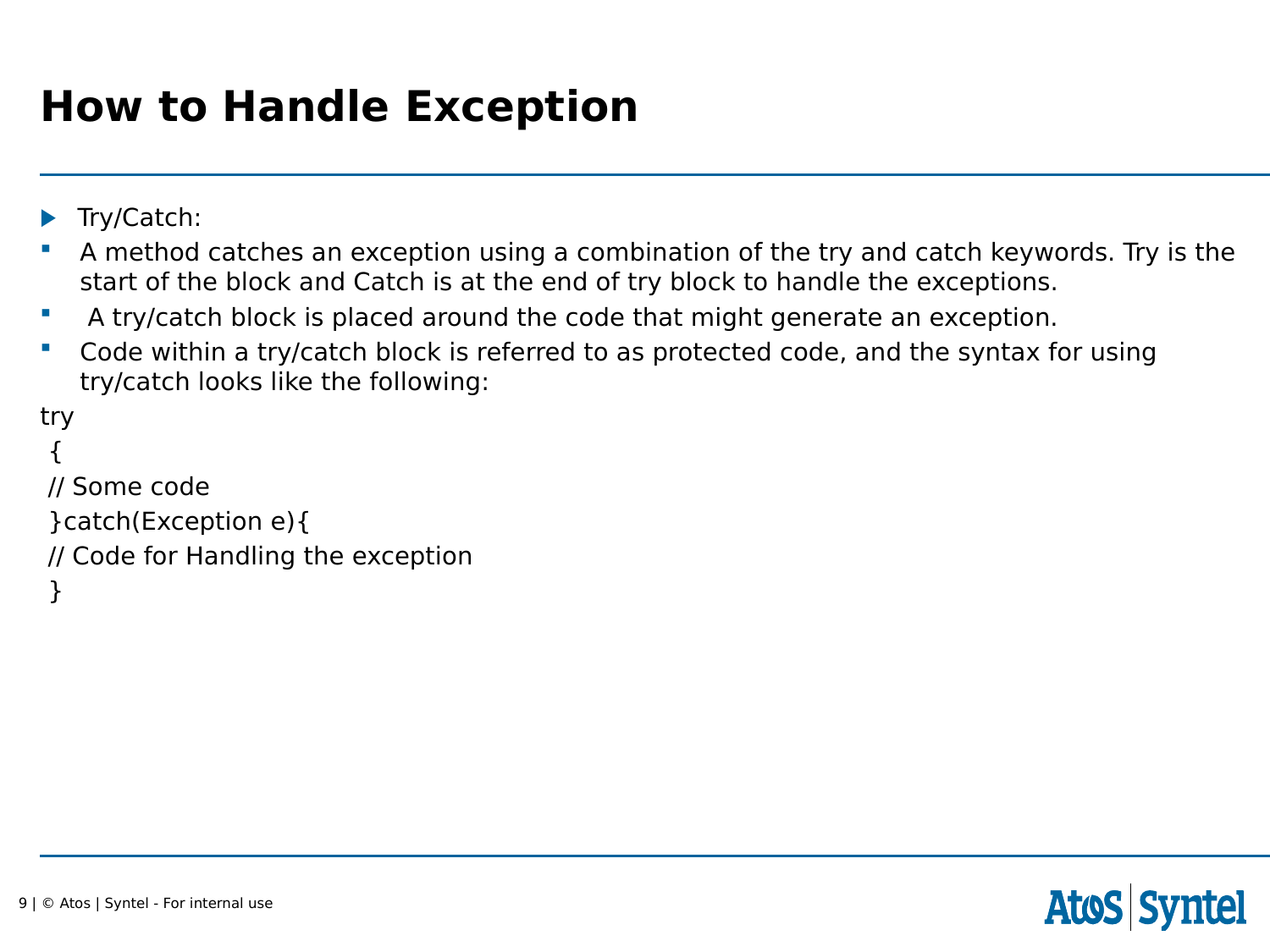

How to Handle Exception

Try/Catch:
A method catches an exception using a combination of the try and catch keywords. Try is the start of the block and Catch is at the end of try block to handle the exceptions.
 A try/catch block is placed around the code that might generate an exception.
Code within a try/catch block is referred to as protected code, and the syntax for using try/catch looks like the following:
try
 {
 // Some code
 }catch(Exception e){
 // Code for Handling the exception
 }